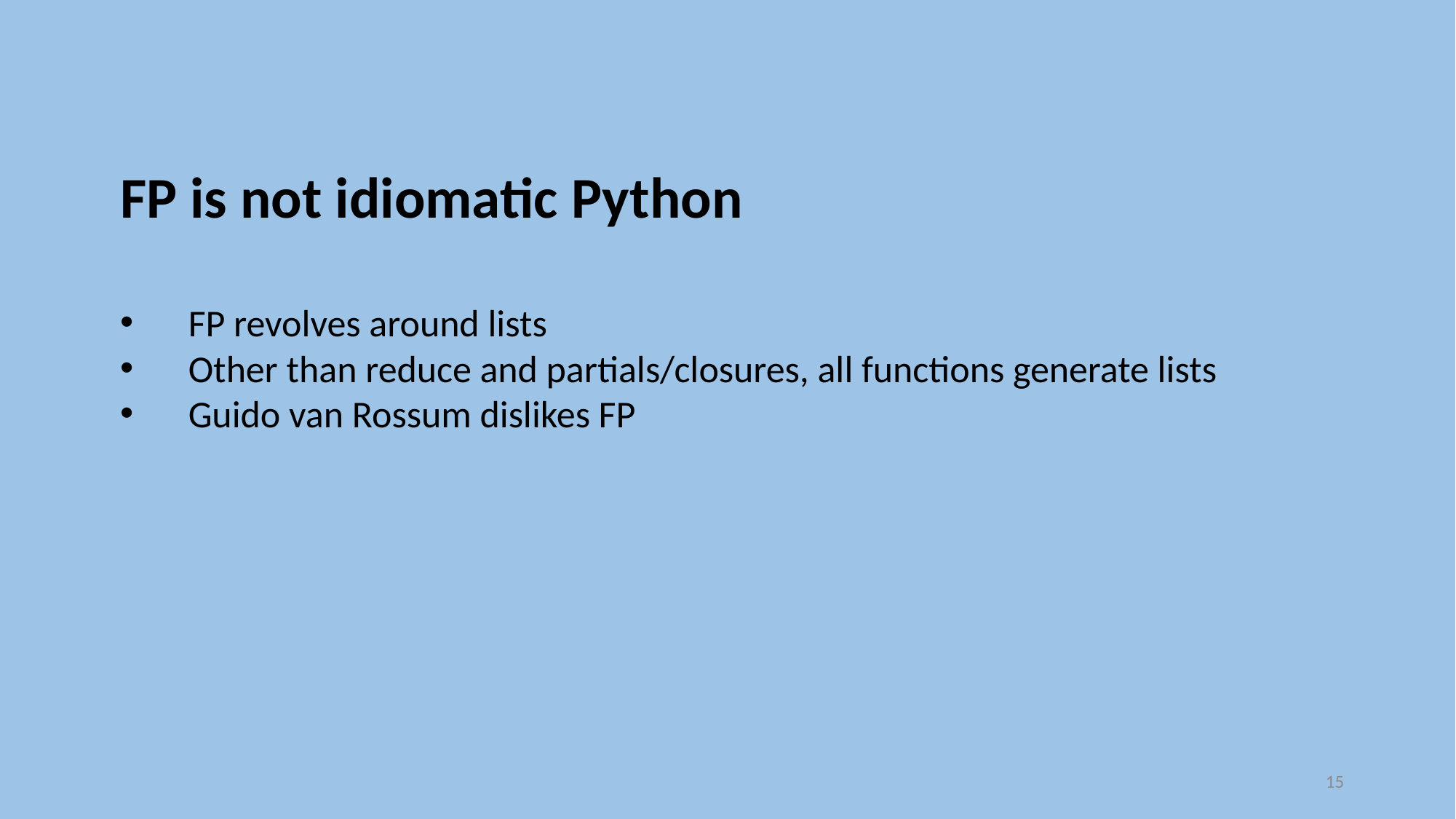

FP is not idiomatic Python

FP revolves around lists
Other than reduce and partials/closures, all functions generate lists
Guido van Rossum dislikes FP
15